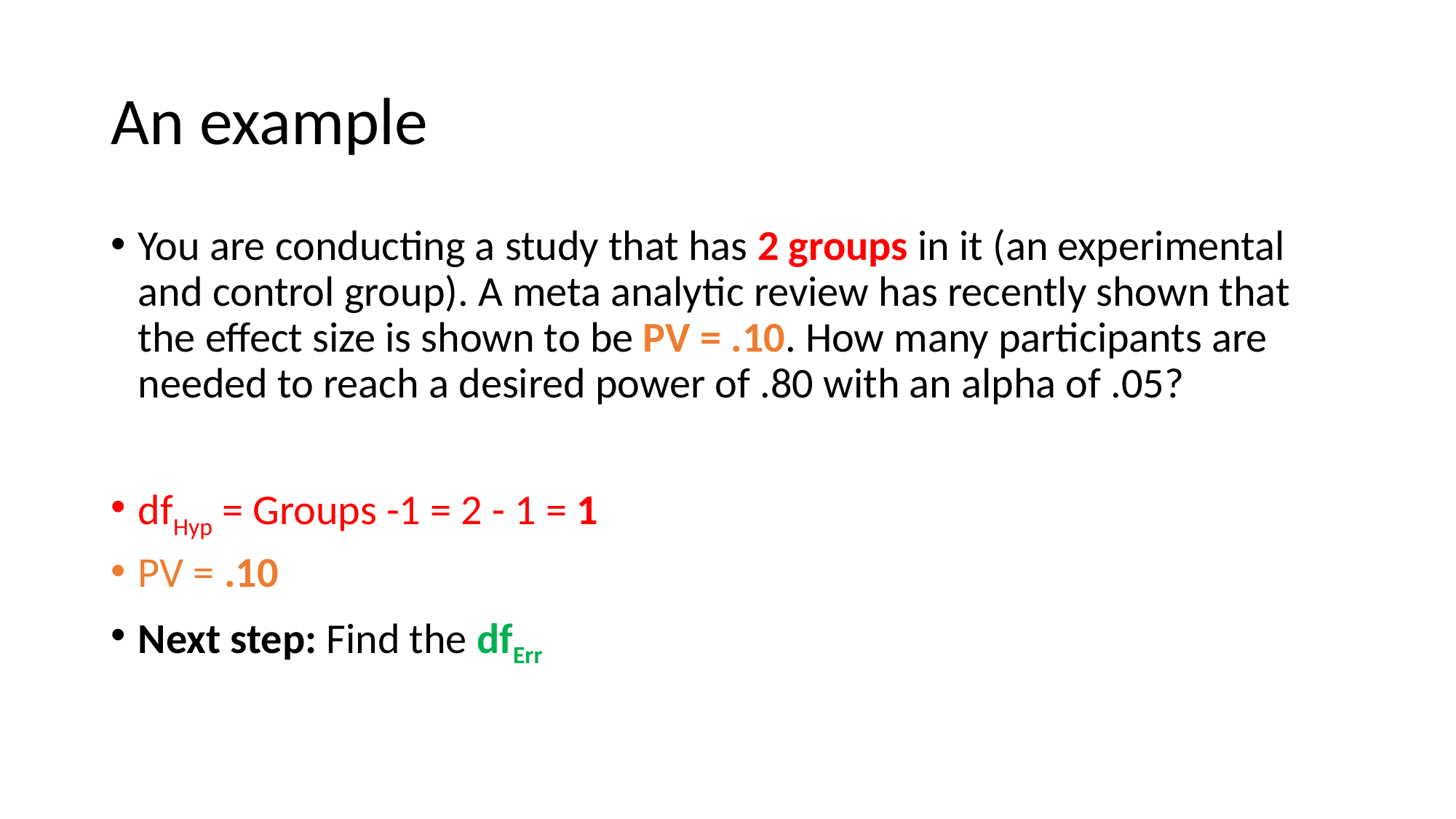

# An example
You are conducting a study that has 2 groups in it (an experimental and control group). A meta analytic review has recently shown that the effect size is shown to be PV = .10. How many participants are needed to reach a desired power of .80 with an alpha of .05?

dfHyp = Groups -1 = 2 - 1 = 1
PV = .10
Next step: Find the dfErr